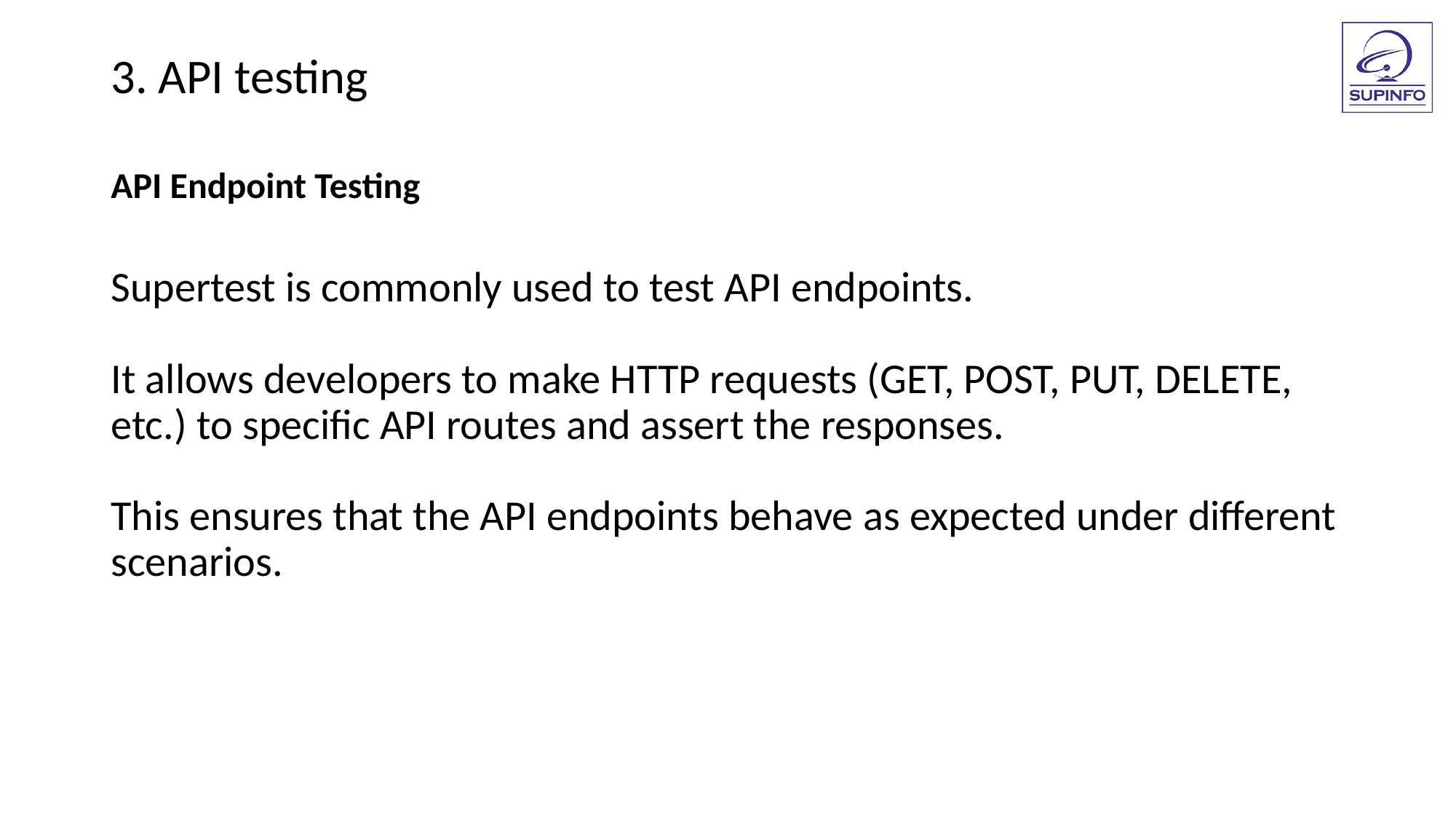

3. API testing
API Endpoint Testing
Supertest is commonly used to test API endpoints.

It allows developers to make HTTP requests (GET, POST, PUT, DELETE, etc.) to specific API routes and assert the responses.

This ensures that the API endpoints behave as expected under different scenarios.